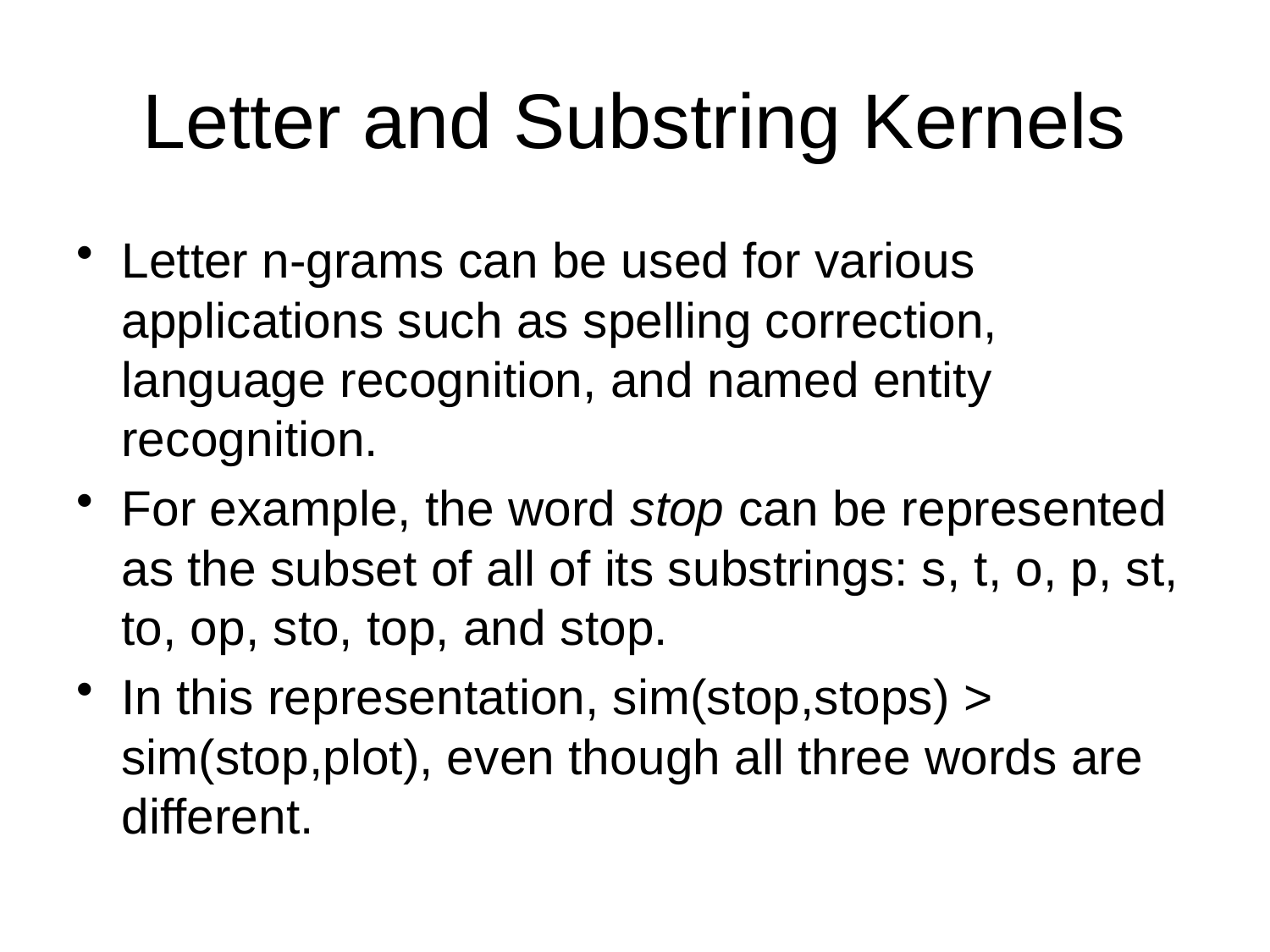

# Letter and Substring Kernels
Letter n-grams can be used for various applications such as spelling correction, language recognition, and named entity recognition.
For example, the word stop can be represented as the subset of all of its substrings: s, t, o, p, st, to, op, sto, top, and stop.
In this representation, sim(stop,stops) > sim(stop,plot), even though all three words are different.